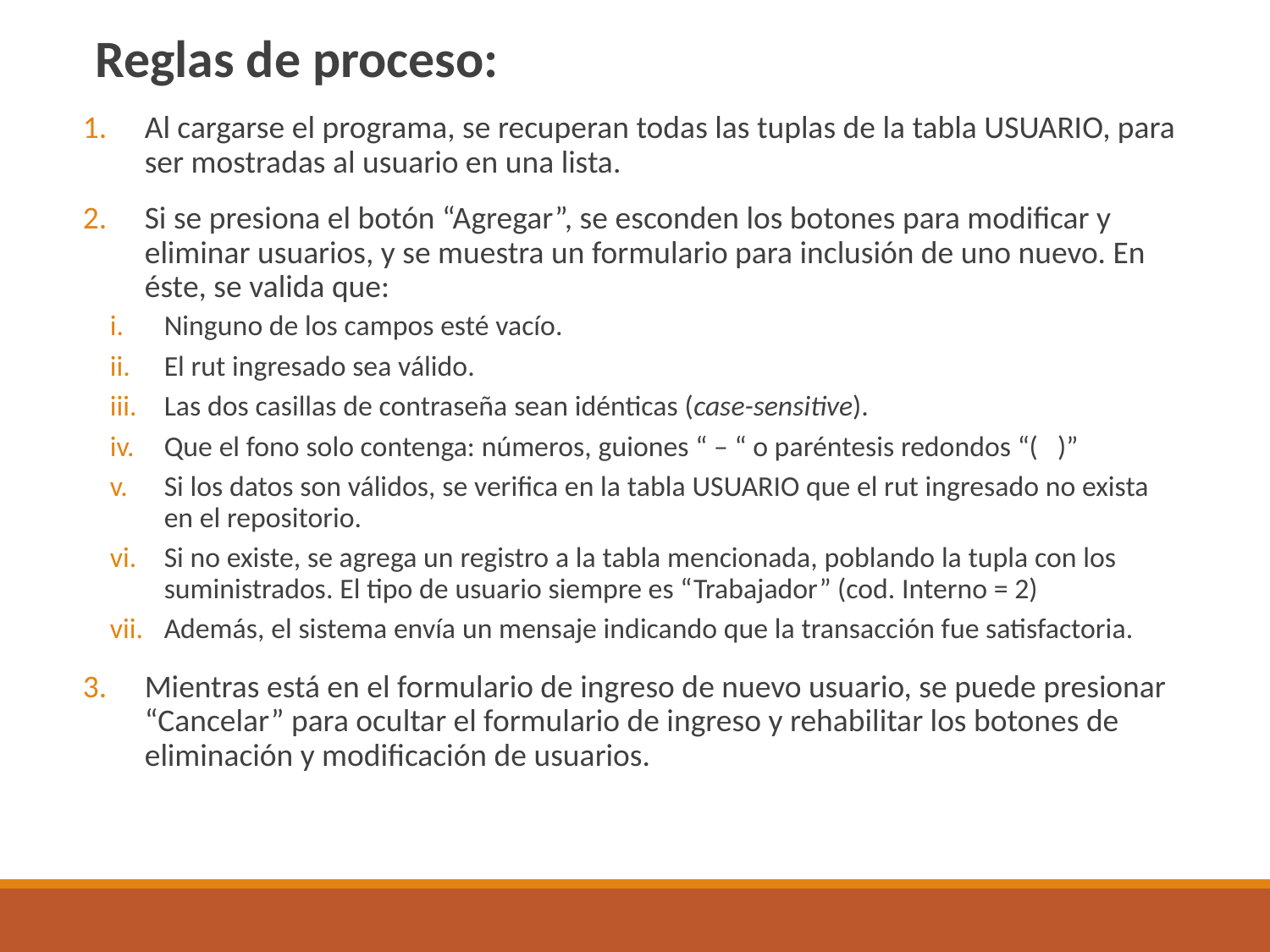

Reglas de proceso:
Al cargarse el programa, se recuperan todas las tuplas de la tabla USUARIO, para ser mostradas al usuario en una lista.
Si se presiona el botón “Agregar”, se esconden los botones para modificar y eliminar usuarios, y se muestra un formulario para inclusión de uno nuevo. En éste, se valida que:
Ninguno de los campos esté vacío.
El rut ingresado sea válido.
Las dos casillas de contraseña sean idénticas (case-sensitive).
Que el fono solo contenga: números, guiones “ – “ o paréntesis redondos “(   )”
Si los datos son válidos, se verifica en la tabla USUARIO que el rut ingresado no exista en el repositorio.
Si no existe, se agrega un registro a la tabla mencionada, poblando la tupla con los suministrados. El tipo de usuario siempre es “Trabajador” (cod. Interno = 2)
Además, el sistema envía un mensaje indicando que la transacción fue satisfactoria.
Mientras está en el formulario de ingreso de nuevo usuario, se puede presionar “Cancelar” para ocultar el formulario de ingreso y rehabilitar los botones de eliminación y modificación de usuarios.